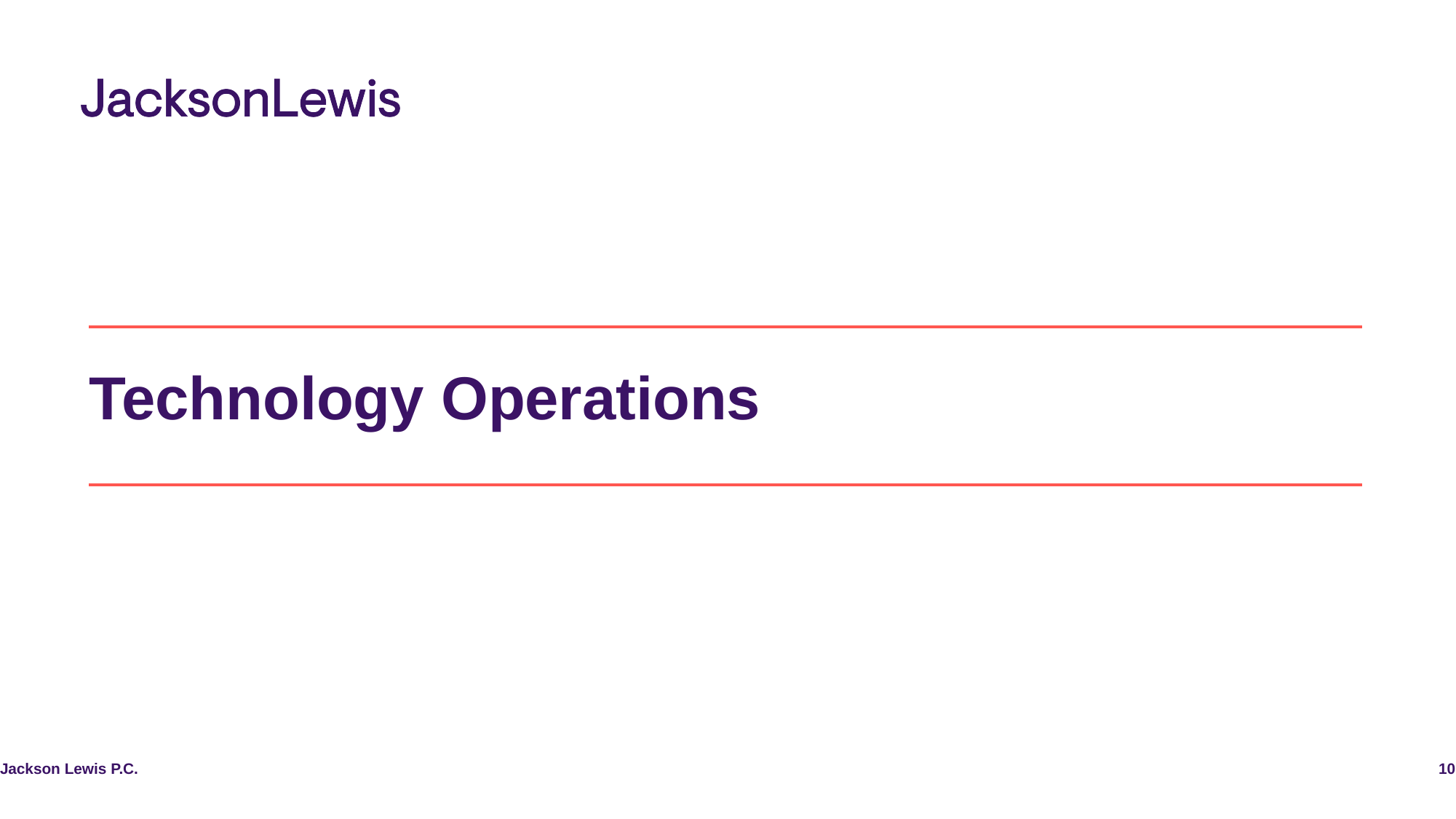

# Technology Operations
10
Jackson Lewis P.C.